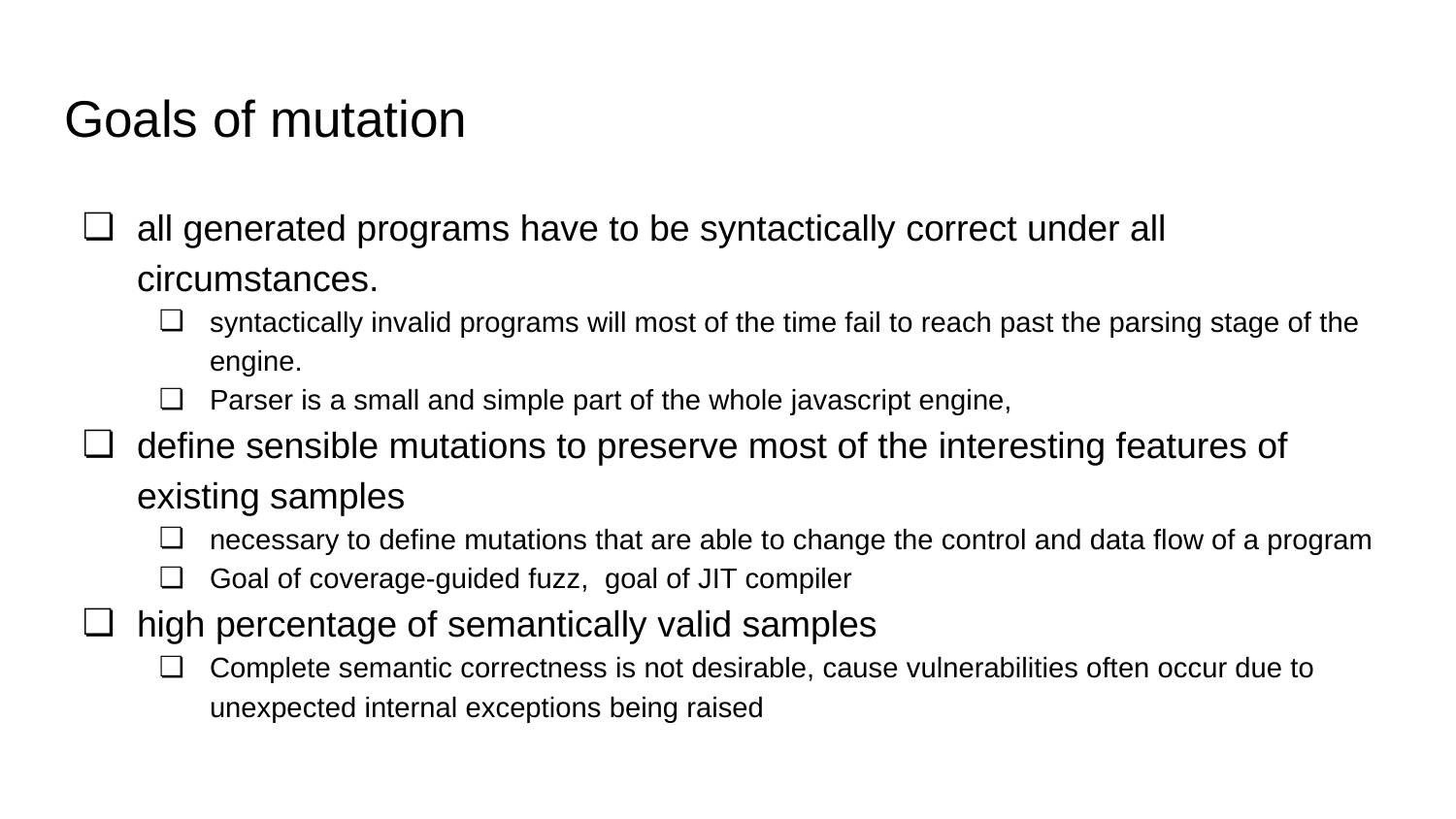

# Goals of mutation
all generated programs have to be syntactically correct under all circumstances.
syntactically invalid programs will most of the time fail to reach past the parsing stage of the engine.
Parser is a small and simple part of the whole javascript engine,
define sensible mutations to preserve most of the interesting features of existing samples
necessary to define mutations that are able to change the control and data flow of a program
Goal of coverage-guided fuzz,  goal of JIT compiler
high percentage of semantically valid samples
Complete semantic correctness is not desirable, cause vulnerabilities often occur due to unexpected internal exceptions being raised